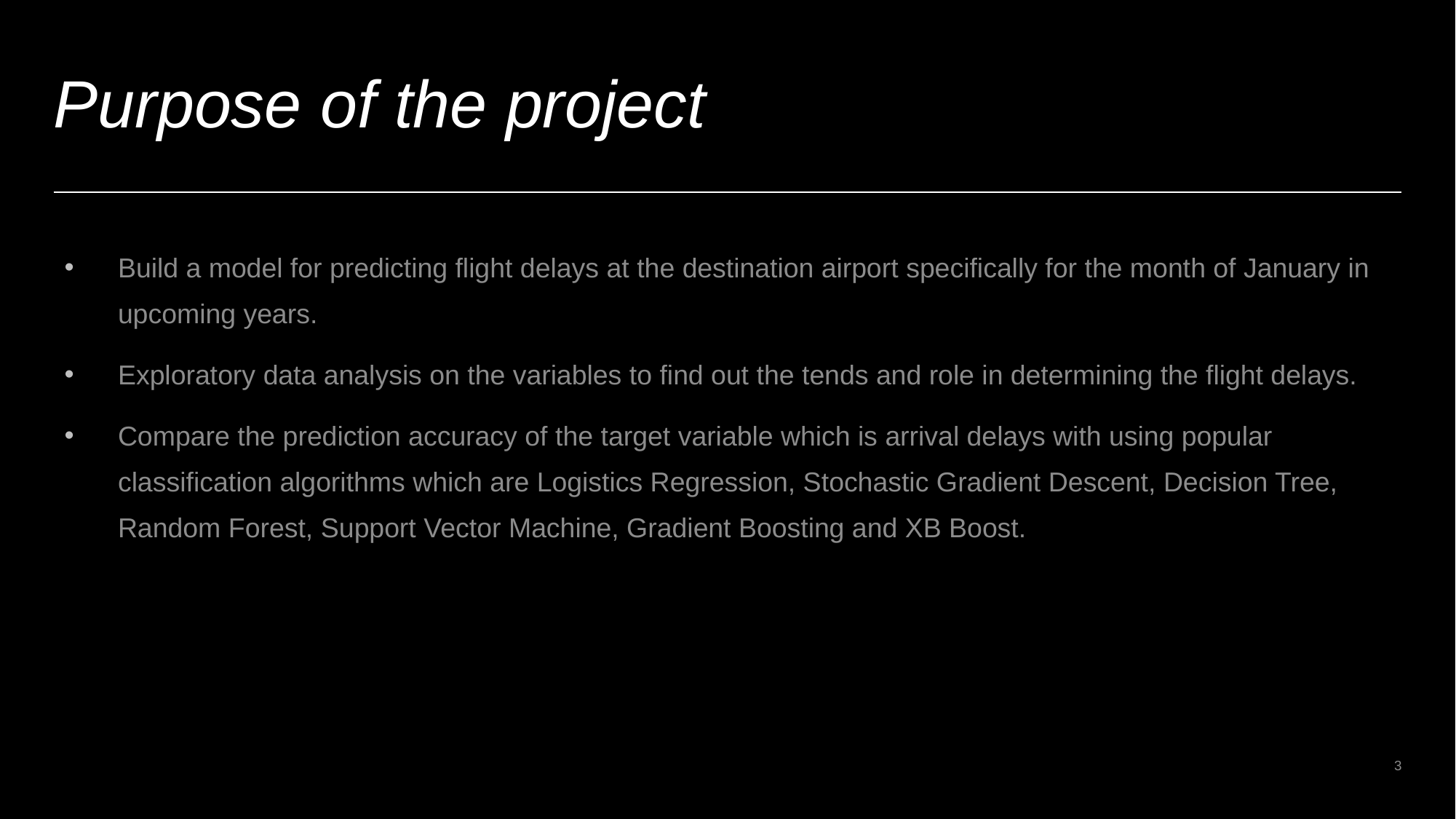

Purpose of the project
Build a model for predicting flight delays at the destination airport specifically for the month of January in upcoming years.
Exploratory data analysis on the variables to find out the tends and role in determining the flight delays.
Compare the prediction accuracy of the target variable which is arrival delays with using popular classification algorithms which are Logistics Regression, Stochastic Gradient Descent, Decision Tree, Random Forest, Support Vector Machine, Gradient Boosting and XB Boost.
3